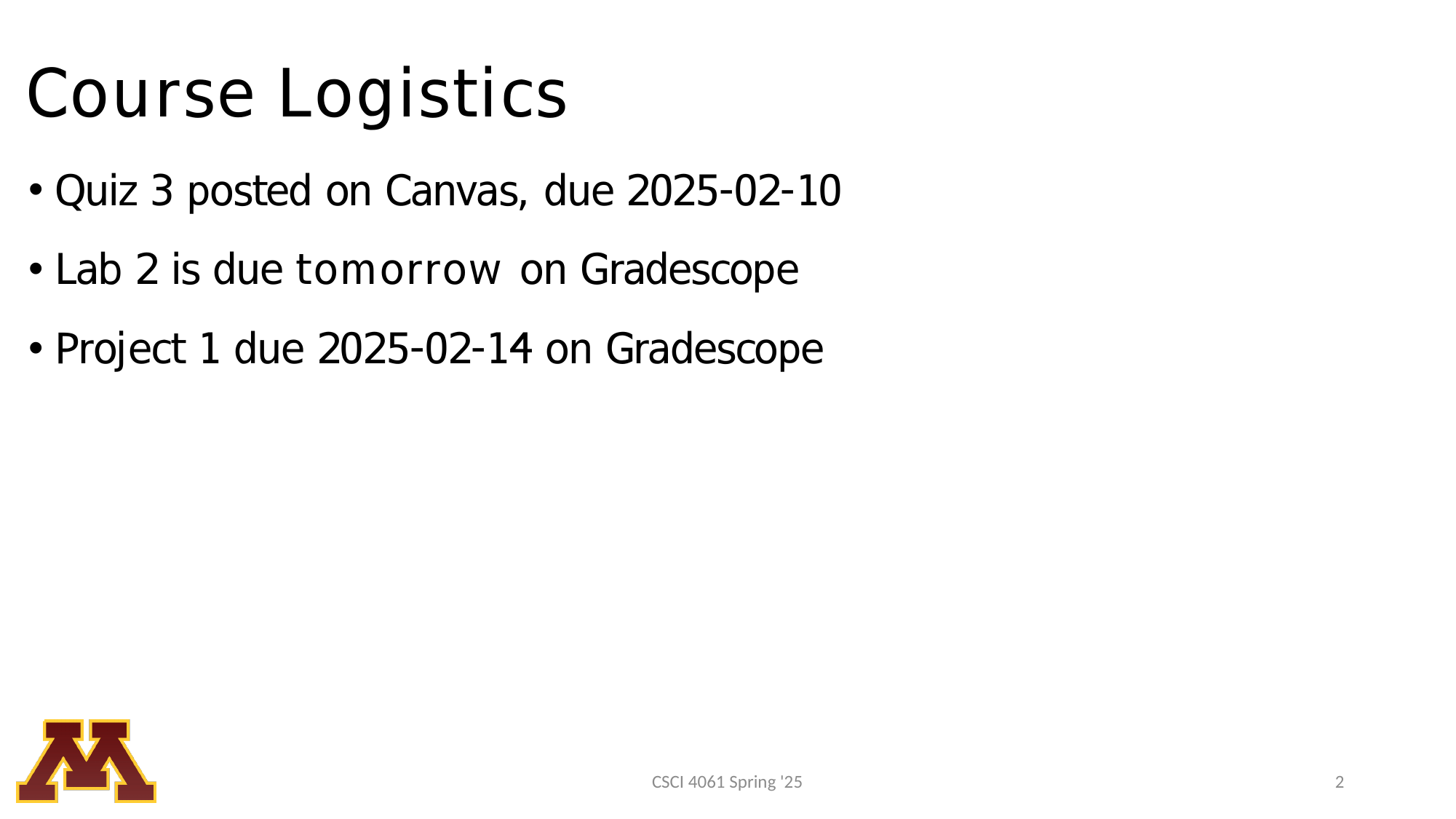

# Course Logistics
Quiz 3 posted on Canvas, due 2025-02-10
Lab 2 is due tomorrow on Gradescope
Project 1 due 2025-02-14 on Gradescope
CSCI 4061 Spring '25
2